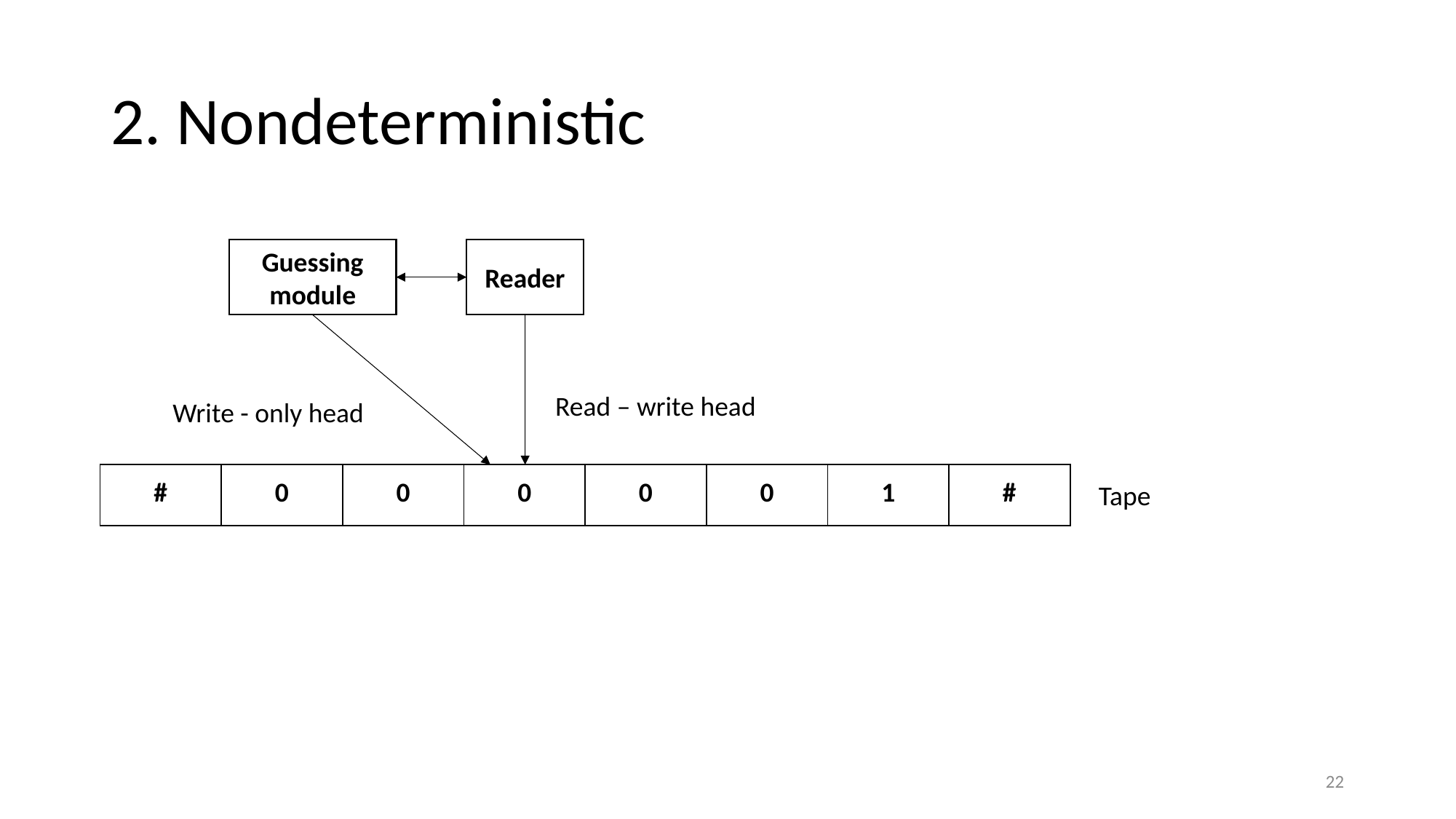

# 2. Nondeterministic
Guessing module
Reader
Read – write head
Write - only head
| # | 0 | 0 | 0 | 0 | 0 | 1 | # |
| --- | --- | --- | --- | --- | --- | --- | --- |
Tape
22